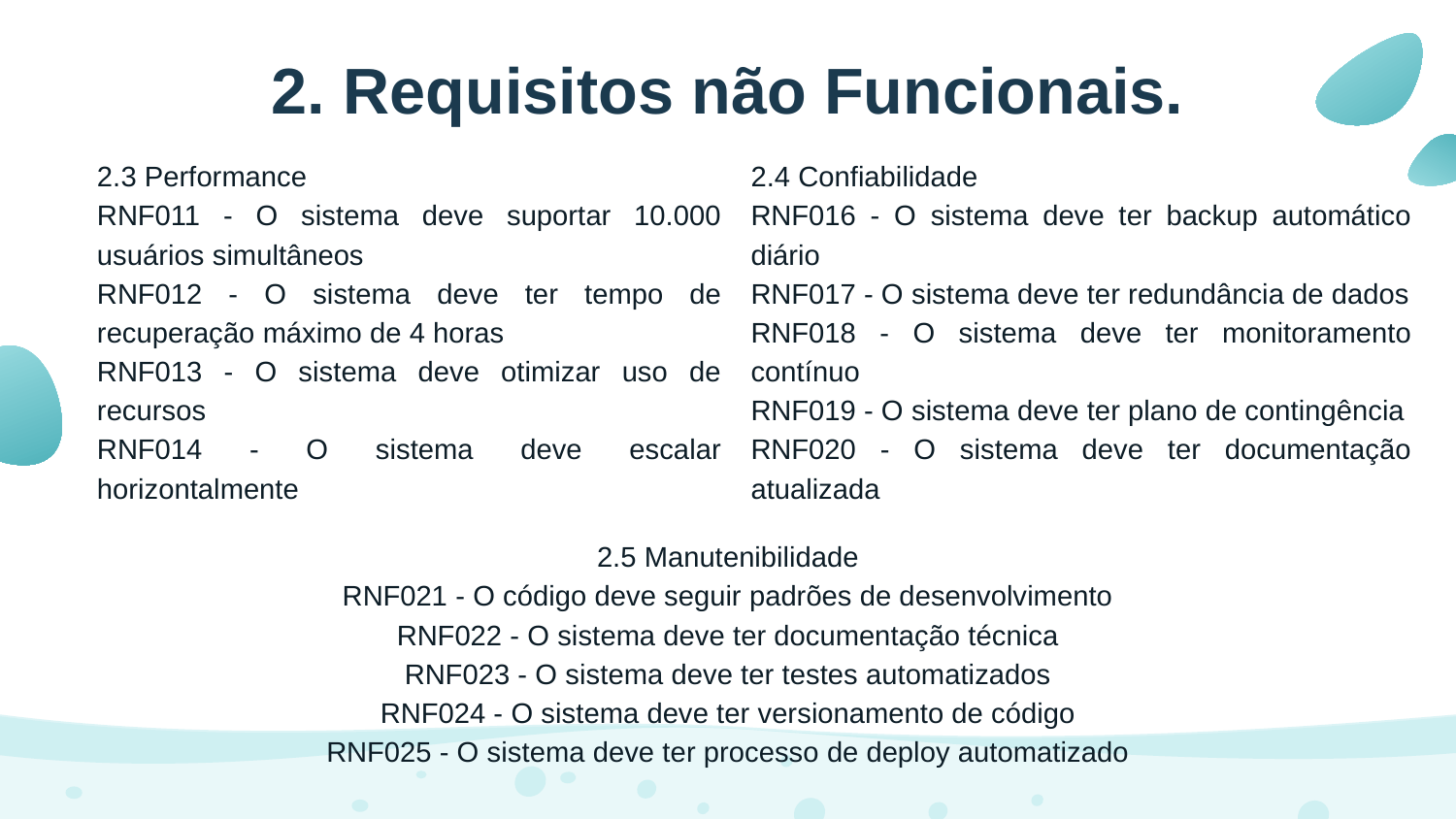

# 2. Requisitos não Funcionais.
2.3 Performance
RNF011 - O sistema deve suportar 10.000 usuários simultâneos
RNF012 - O sistema deve ter tempo de recuperação máximo de 4 horas
RNF013 - O sistema deve otimizar uso de recursos
RNF014 - O sistema deve escalar horizontalmente
2.4 Confiabilidade
RNF016 - O sistema deve ter backup automático diário
RNF017 - O sistema deve ter redundância de dados
RNF018 - O sistema deve ter monitoramento contínuo
RNF019 - O sistema deve ter plano de contingência
RNF020 - O sistema deve ter documentação atualizada
2.5 Manutenibilidade
RNF021 - O código deve seguir padrões de desenvolvimento
RNF022 - O sistema deve ter documentação técnica
RNF023 - O sistema deve ter testes automatizados
RNF024 - O sistema deve ter versionamento de código
RNF025 - O sistema deve ter processo de deploy automatizado